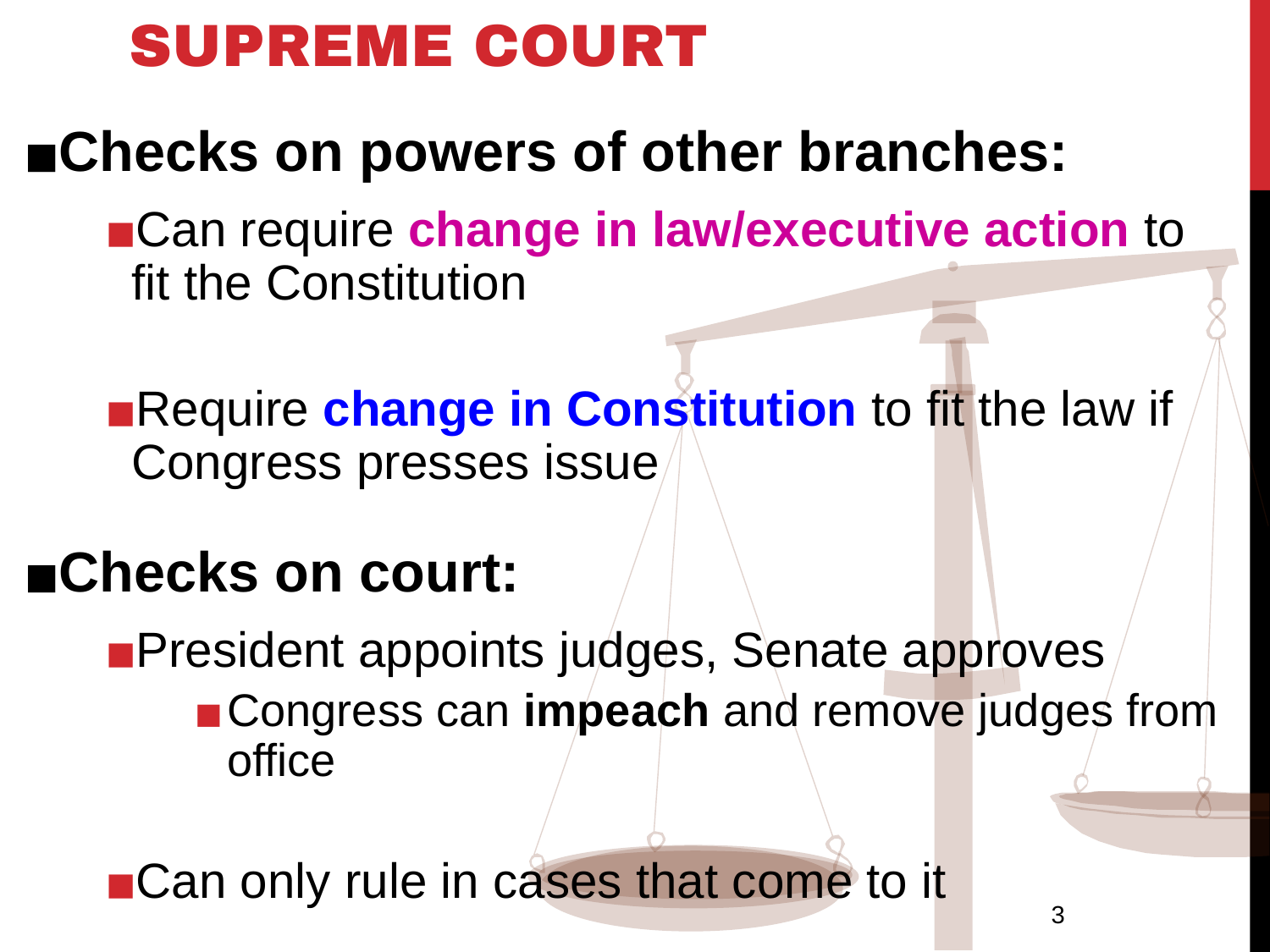

SUPREME COURT
Checks on powers of other branches:
Can require change in law/executive action to fit the Constitution

Require change in Constitution to fit the law if Congress presses issue

Checks on court:
President appoints judges, Senate approves
Congress can impeach and remove judges from office

Can only rule in cases that come to it
3